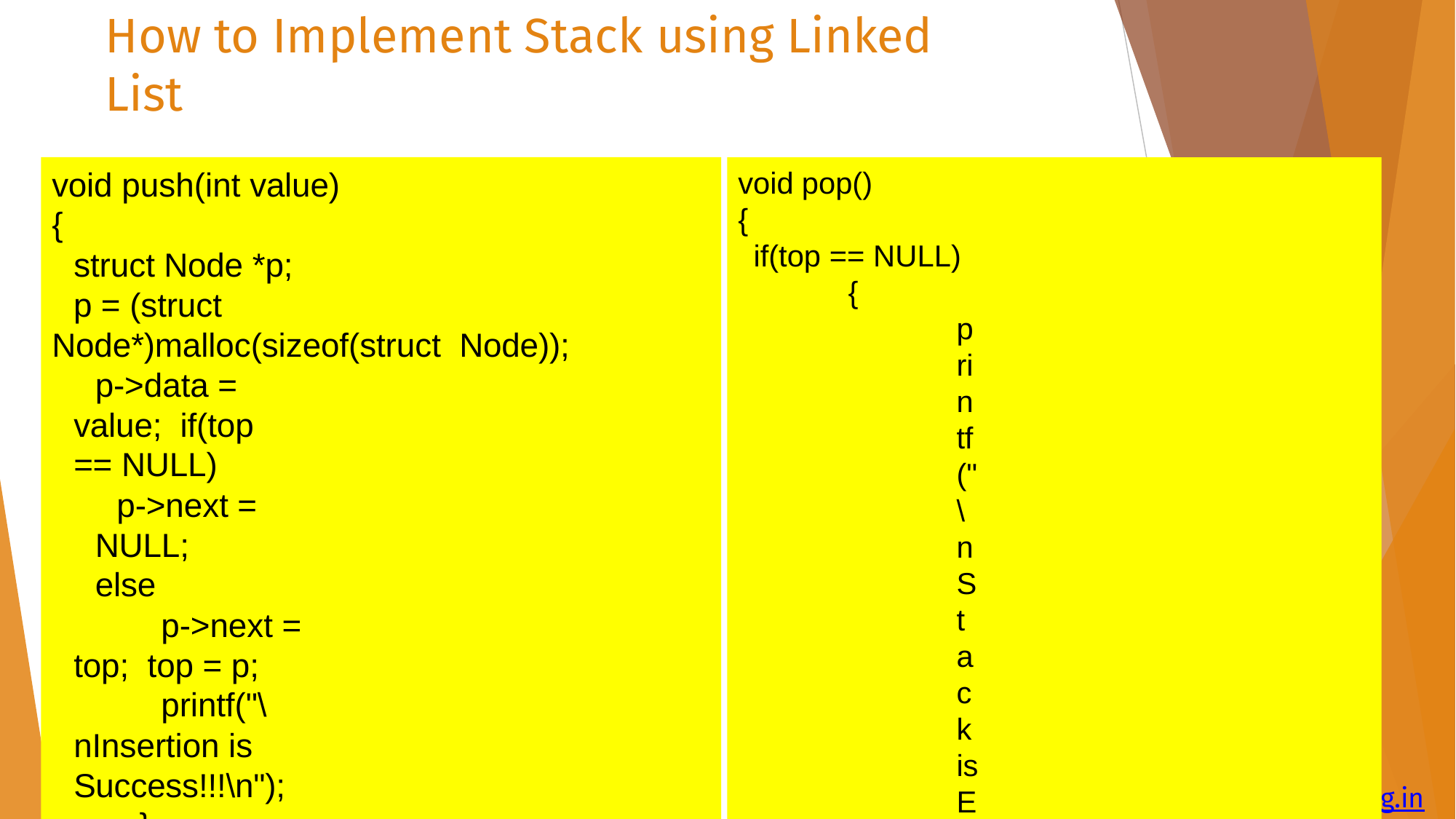

# How to Implement Stack using Linked List
void push(int value)
{
struct Node *p;
p = (struct Node*)malloc(sizeof(struct  Node));
p->data = value;  if(top == NULL)
p->next = NULL;
else
p->next = top;  top = p;
printf("\nInsertion is Success!!!\n");
}
void pop()
{
if(top == NULL)
{
printf("\nStack is Empty!!!\n");
}
else
{
struct Node *temp = top;  printf("\nDeleted element: %d",
temp->data);
top = temp->next;  free(temp);
}
}
54
http://www.sitcoe.org.in